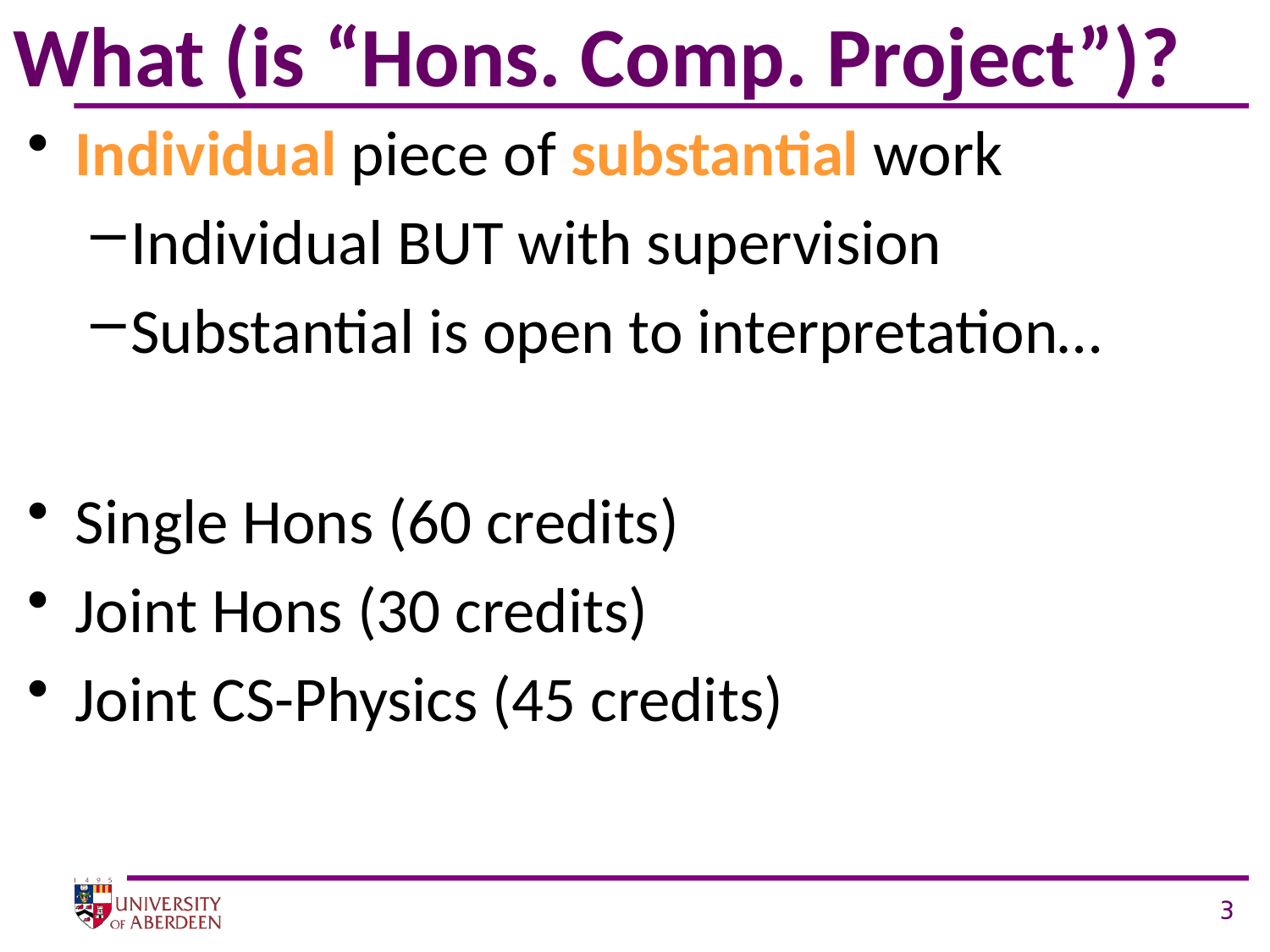

# What (is “Hons. Comp. Project”)?
Individual piece of substantial work
Individual BUT with supervision
Substantial is open to interpretation…

Single Hons (60 credits)
Joint Hons (30 credits)
Joint CS-Physics (45 credits)
3